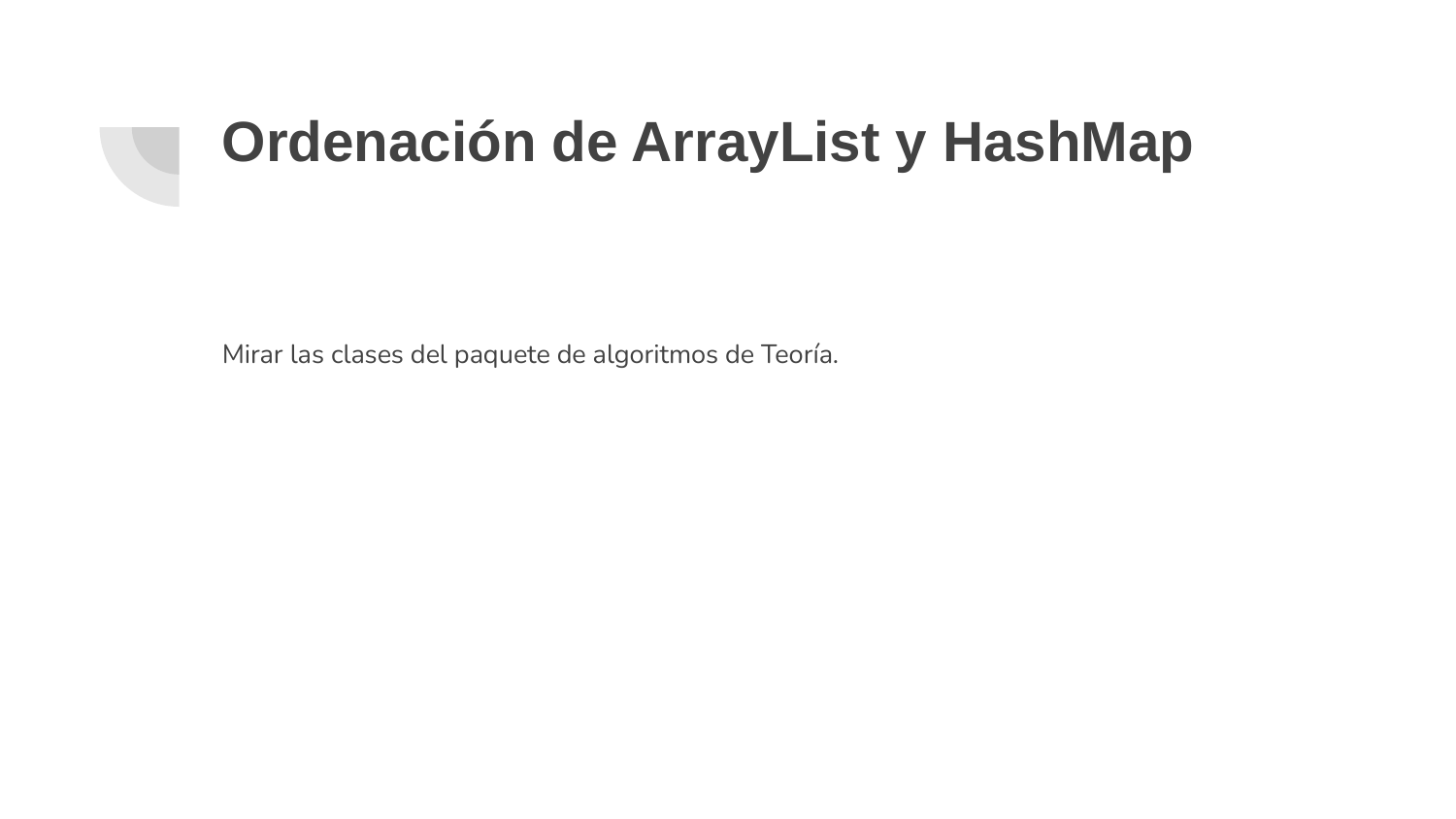

# Ordenación de ArrayList y HashMap
Mirar las clases del paquete de algoritmos de Teoría.